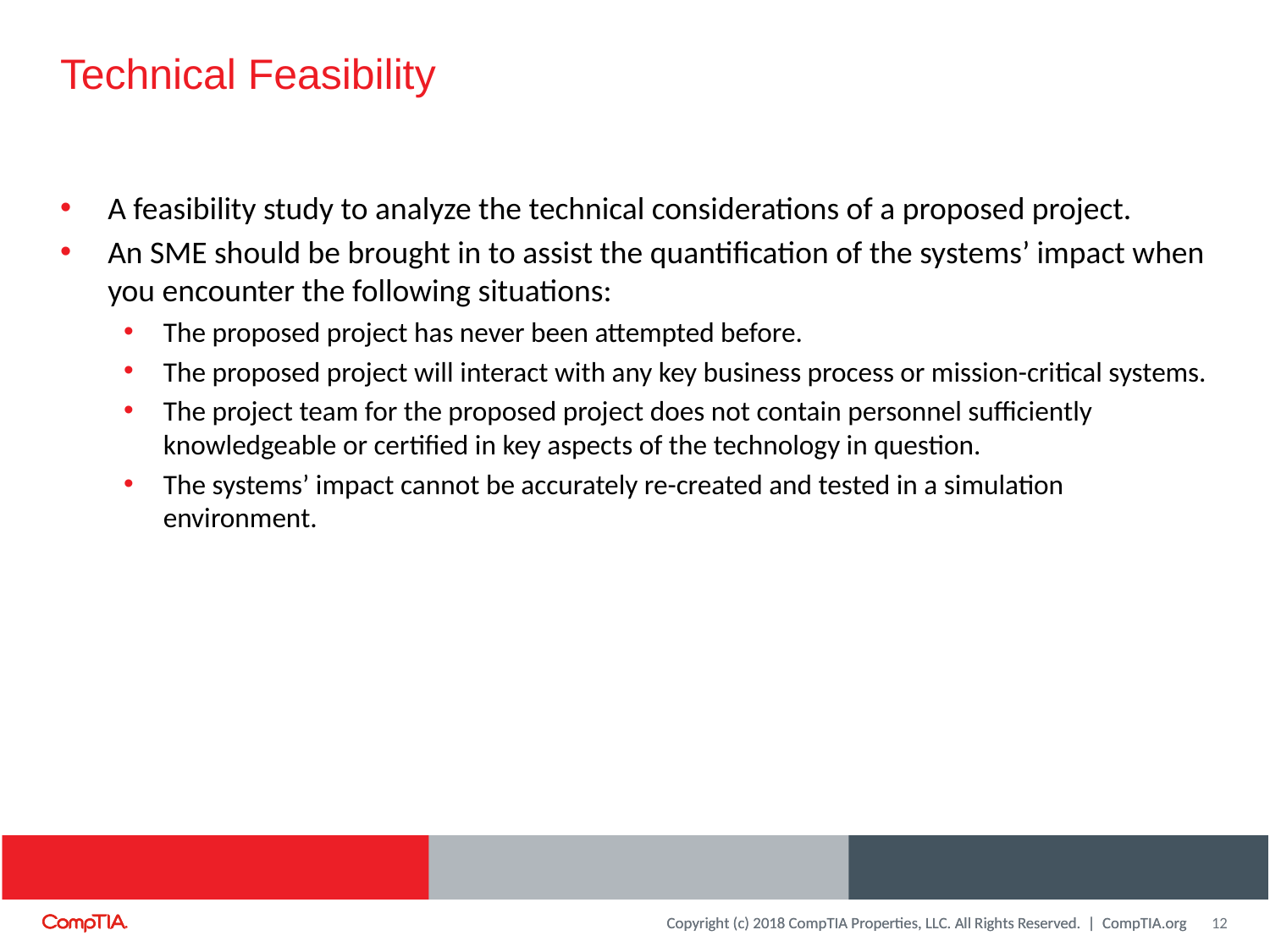

# Technical Feasibility
A feasibility study to analyze the technical considerations of a proposed project.
An SME should be brought in to assist the quantification of the systems’ impact when you encounter the following situations:
The proposed project has never been attempted before.
The proposed project will interact with any key business process or mission-critical systems.
The project team for the proposed project does not contain personnel sufficiently knowledgeable or certified in key aspects of the technology in question.
The systems’ impact cannot be accurately re-created and tested in a simulation environment.

12